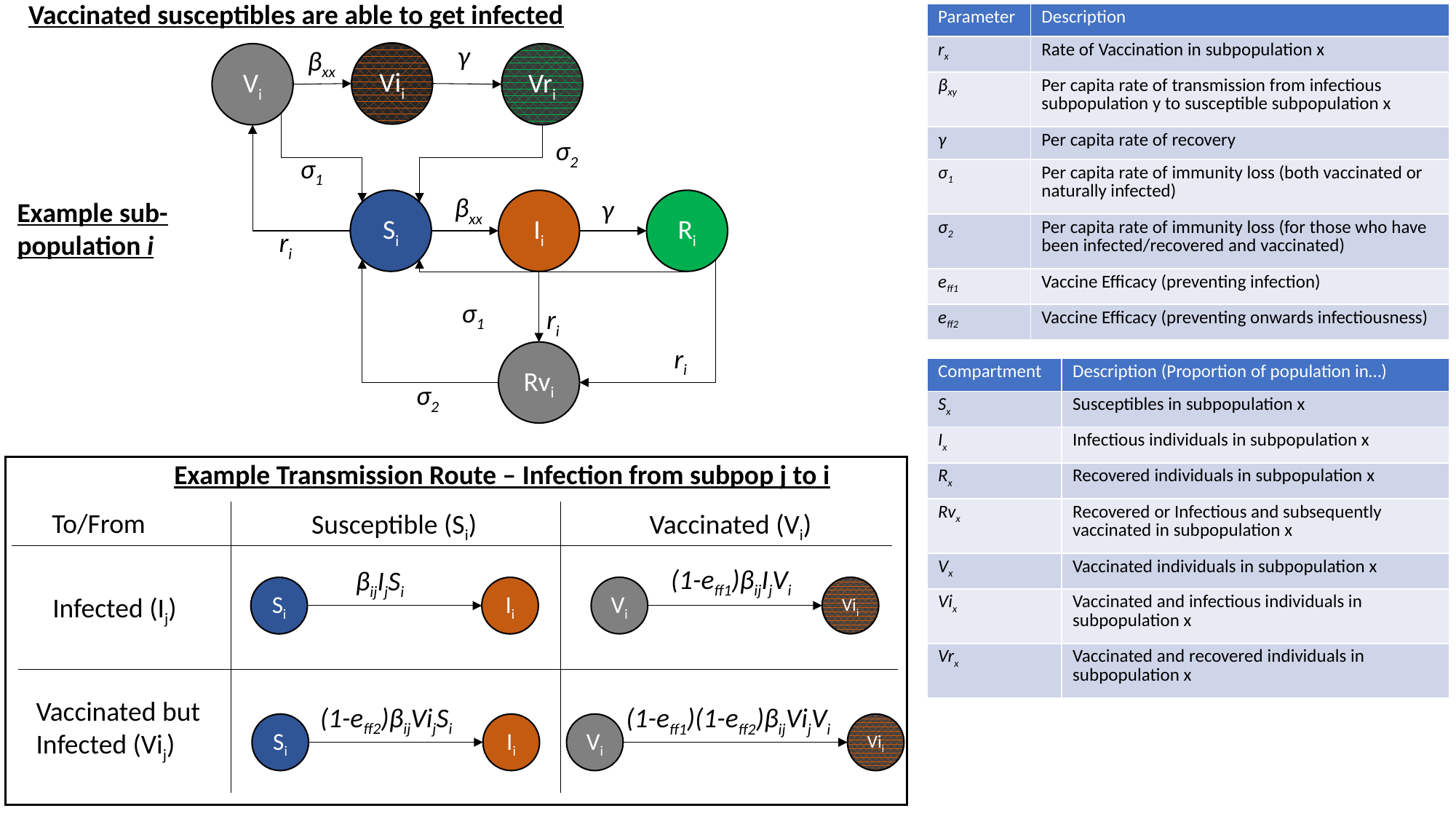

Vaccinated susceptibles are able to get infected
| Parameter | Description |
| --- | --- |
| rx | Rate of Vaccination in subpopulation x |
| βxy | Per capita rate of transmission from infectious subpopulation y to susceptible subpopulation x |
| γ | Per capita rate of recovery |
| σ1 | Per capita rate of immunity loss (both vaccinated or naturally infected) |
| σ2 | Per capita rate of immunity loss (for those who have been infected/recovered and vaccinated) |
| eff1 | Vaccine Efficacy (preventing infection) |
| eff2 | Vaccine Efficacy (preventing onwards infectiousness) |
γ
βxx
Vii
Vi
Vri
σ2
σ1
βxx
γ
Example sub-population i
Ii
Ri
Si
ri
σ1
ri
ri
Rvi
| Compartment | Description (Proportion of population in…) |
| --- | --- |
| Sx | Susceptibles in subpopulation x |
| Ix | Infectious individuals in subpopulation x |
| Rx | Recovered individuals in subpopulation x |
| Rvx | Recovered or Infectious and subsequently vaccinated in subpopulation x |
| Vx | Vaccinated individuals in subpopulation x |
| Vix | Vaccinated and infectious individuals in subpopulation x |
| Vrx | Vaccinated and recovered individuals in subpopulation x |
σ2
Example Transmission Route – Infection from subpop j to i

To/From
Susceptible (Si)
Vaccinated (Vi)
(1-eff1)βijIjVi
βijIjSi
Vi
Vii
Si
Ii
Infected (Ij)
Vaccinated but
Infected (Vij)
(1-eff2)βijVijSi
(1-eff1)(1-eff2)βijVijVi
Si
Ii
Vi
Vii